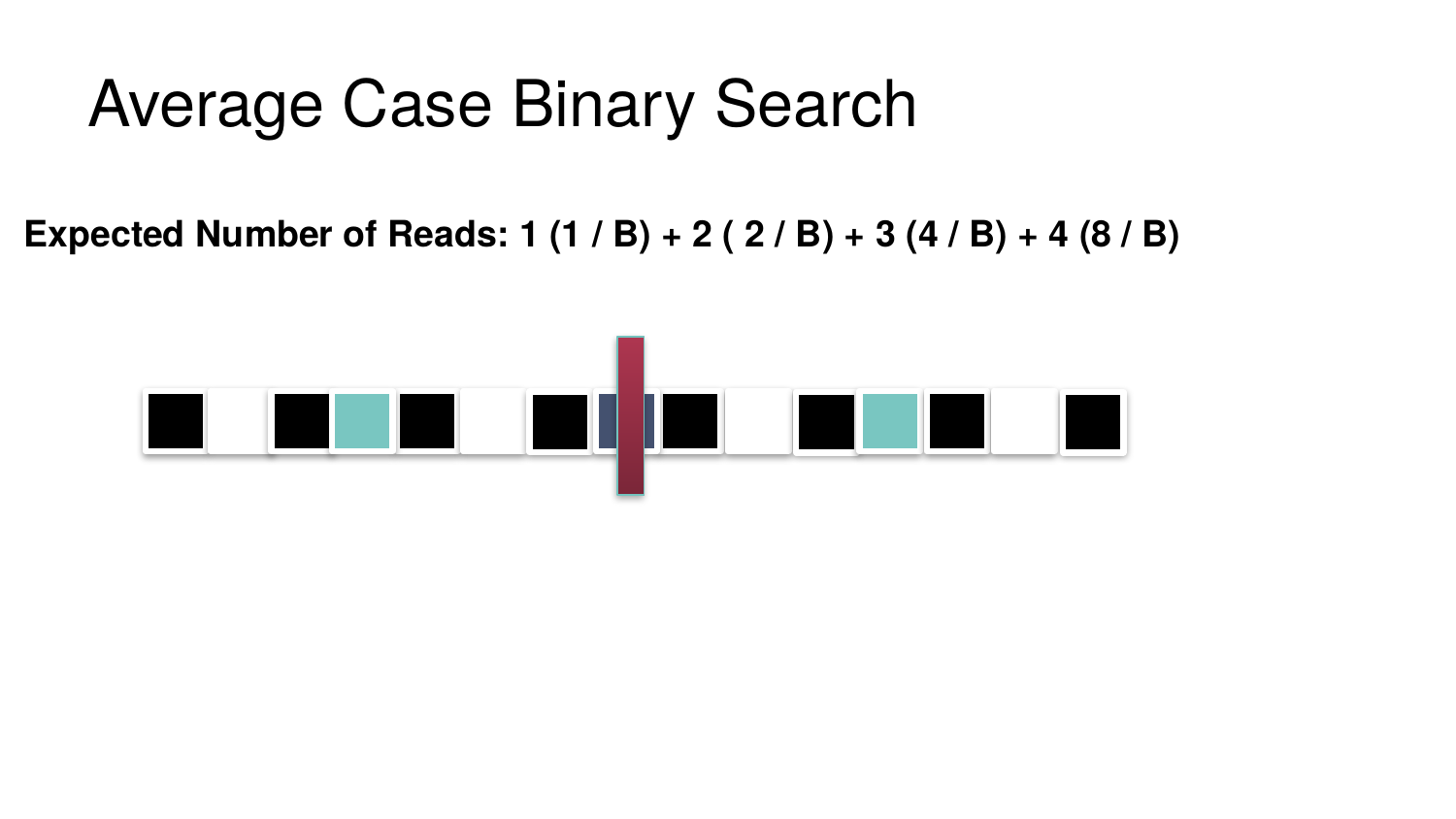

# Average Case Binary Search
Expected Number of Reads: 1 (1 / B) + 2 ( 2 / B) + 3 (4 / B) + 4 (8 / B)